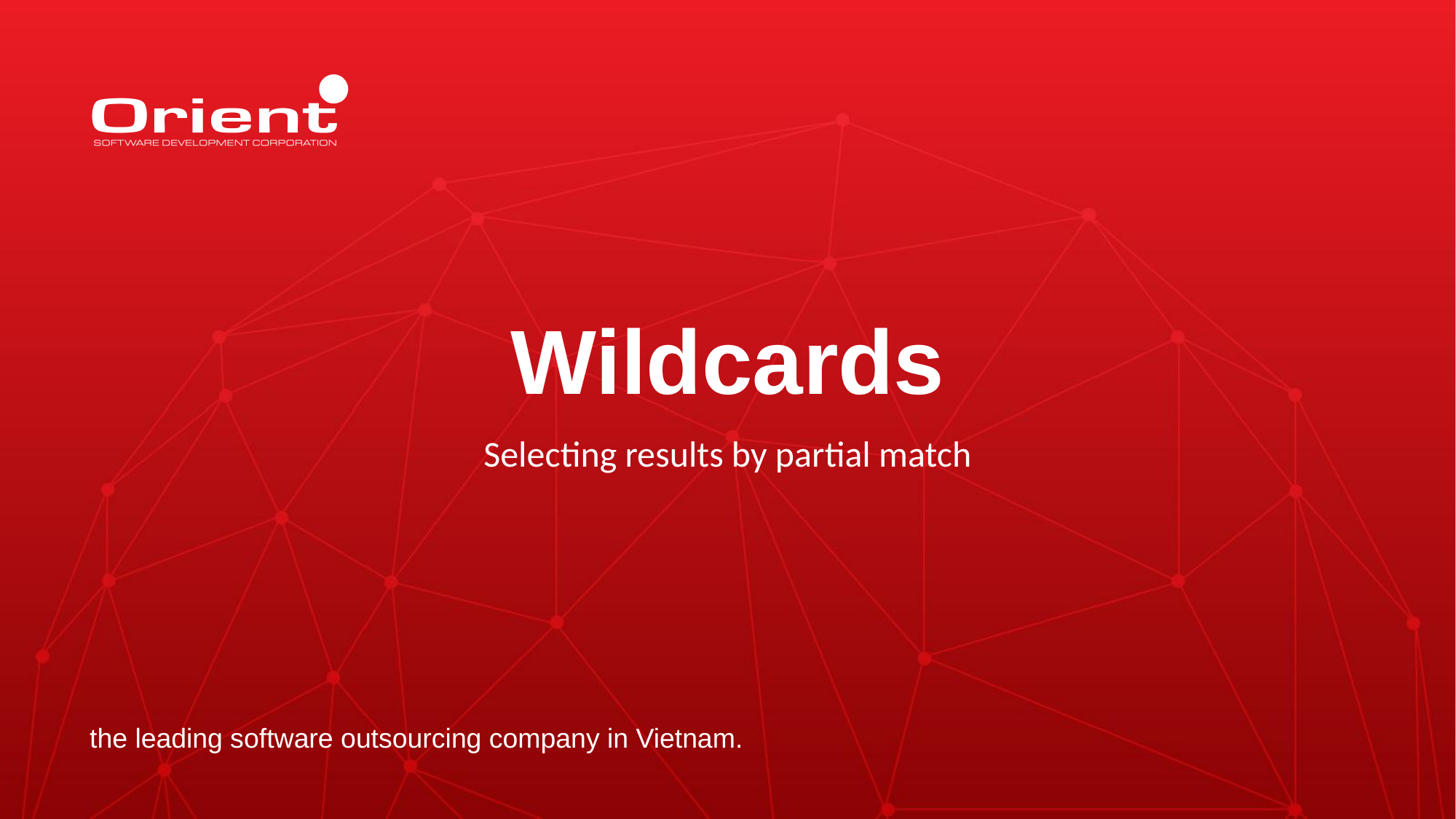

# Wildcards
Selecting results by partial match